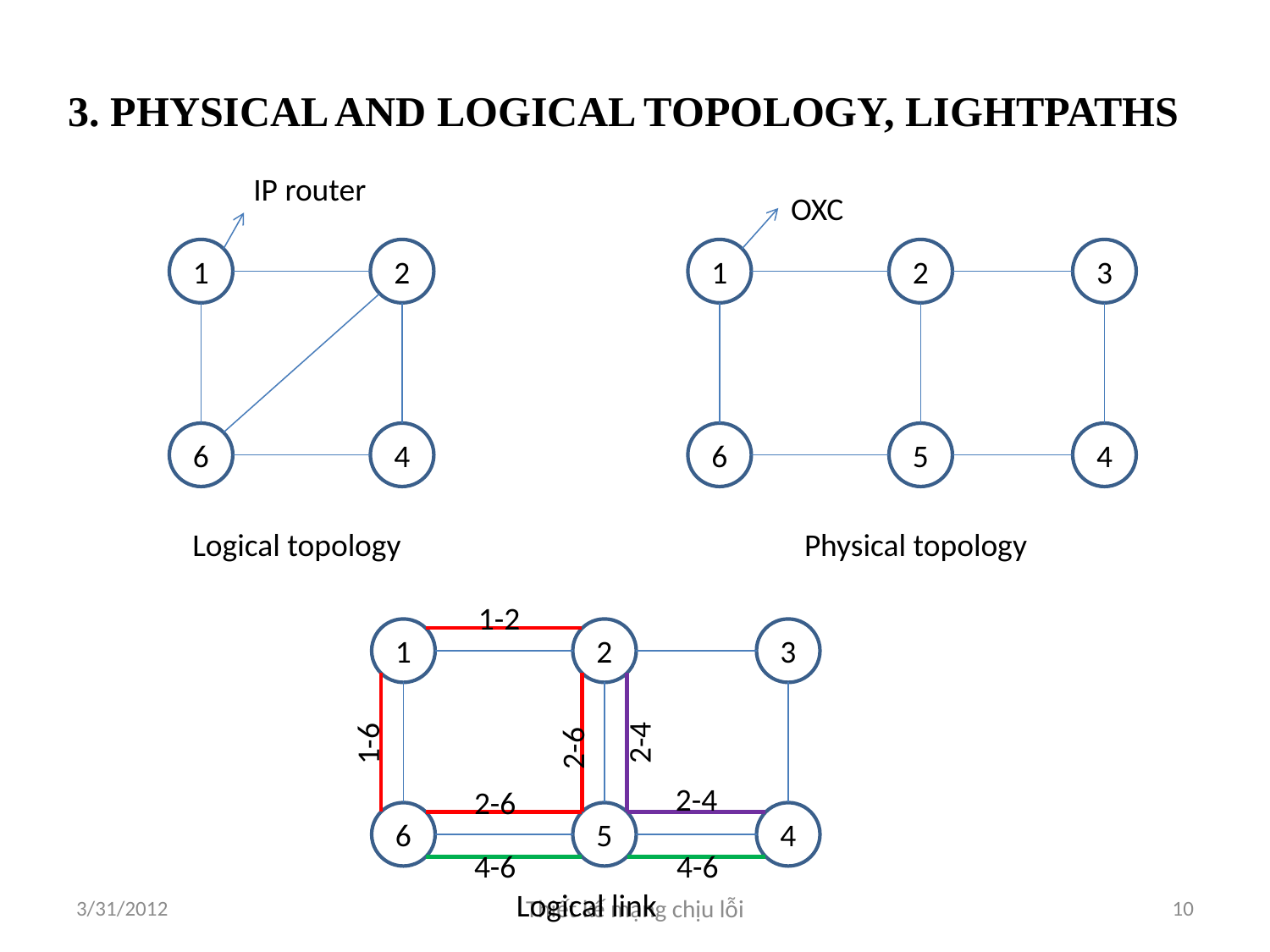

# 3. PHYSICAL AND LOGICAL TOPOLOGY, LIGHTPATHS
IP router
OXC
1
2
1
2
3
6
4
6
5
4
Logical topology
Physical topology
1-2
1
2
3
1-6
2-4
2-6
2-4
2-6
6
5
4
4-6
4-6
Logical link
3/31/2012
Thiết kế mạng chịu lỗi
10